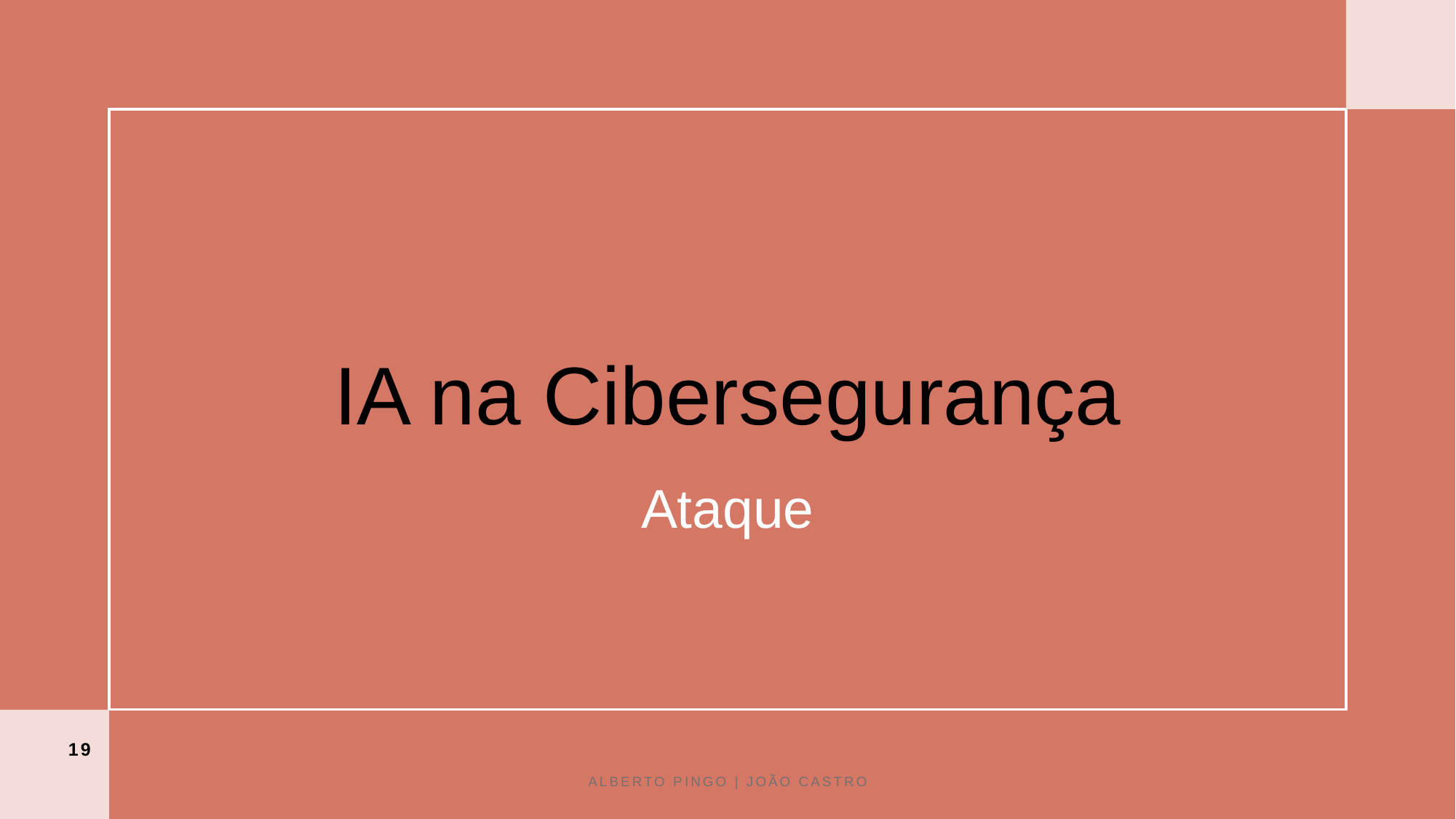

# IA na Cibersegurança
Ataque
19
Alberto Pingo | João Castro